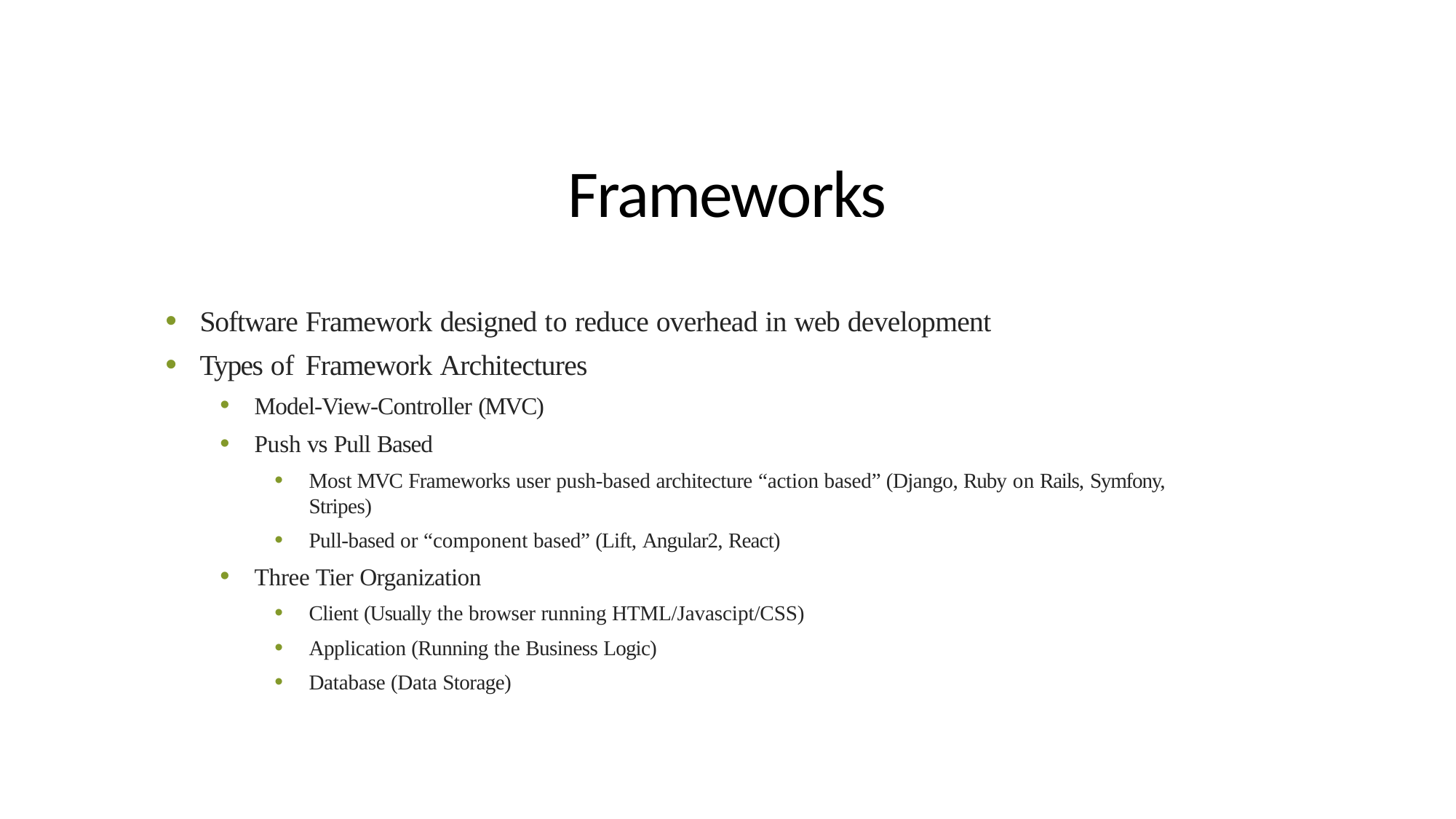

# Frameworks
Software Framework designed to reduce overhead in web development
Types of Framework Architectures
Model-View-Controller (MVC)
Push vs Pull Based
Most MVC Frameworks user push-based architecture “action based” (Django, Ruby on Rails, Symfony, Stripes)
Pull-based or “component based” (Lift, Angular2, React)
Three Tier Organization
Client (Usually the browser running HTML/Javascipt/CSS)
Application (Running the Business Logic)
Database (Data Storage)